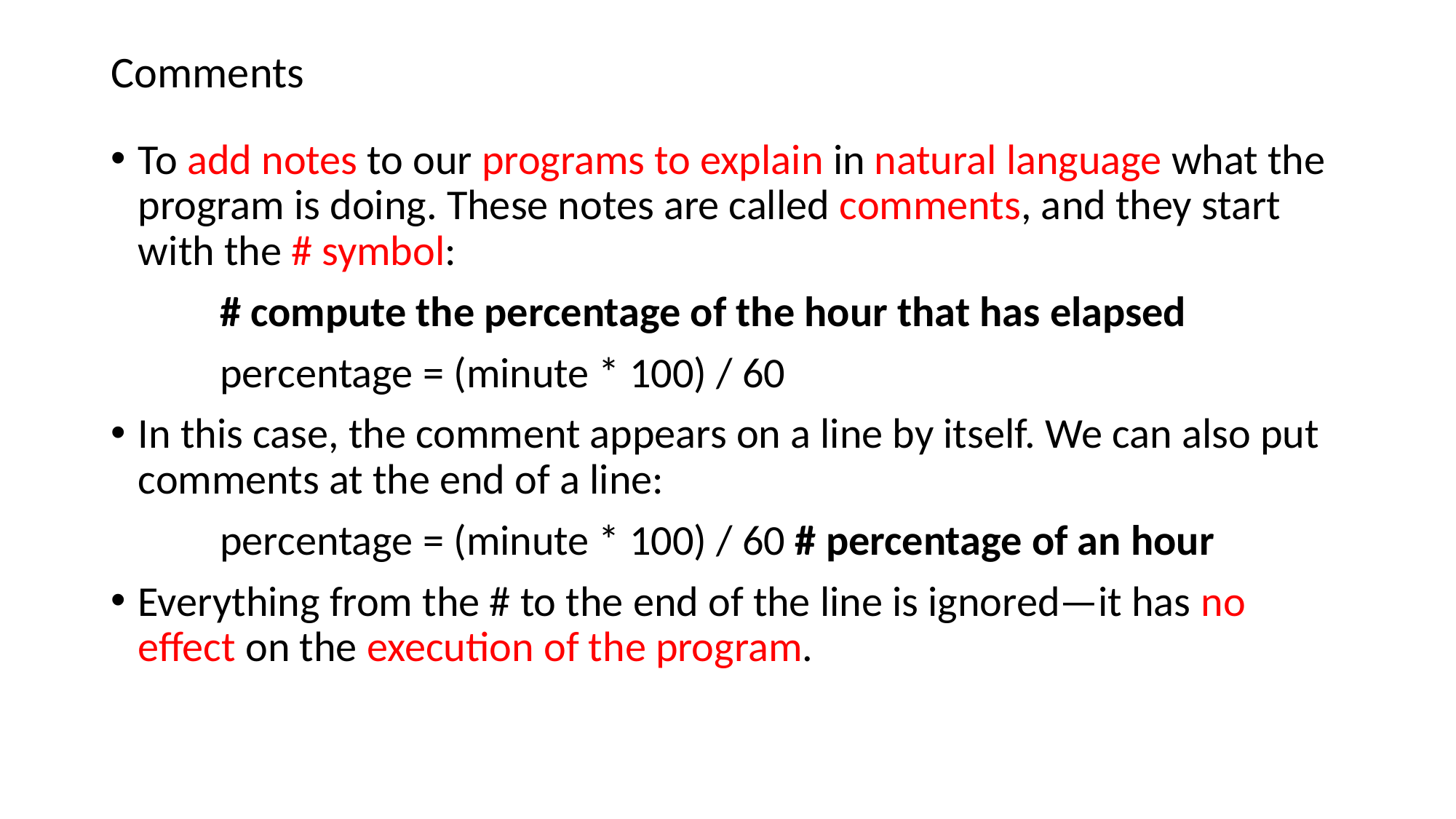

# Comments
To add notes to our programs to explain in natural language what the program is doing. These notes are called comments, and they start with the # symbol:
	# compute the percentage of the hour that has elapsed
	percentage = (minute * 100) / 60
In this case, the comment appears on a line by itself. We can also put comments at the end of a line:
	percentage = (minute * 100) / 60 # percentage of an hour
Everything from the # to the end of the line is ignored—it has no effect on the execution of the program.